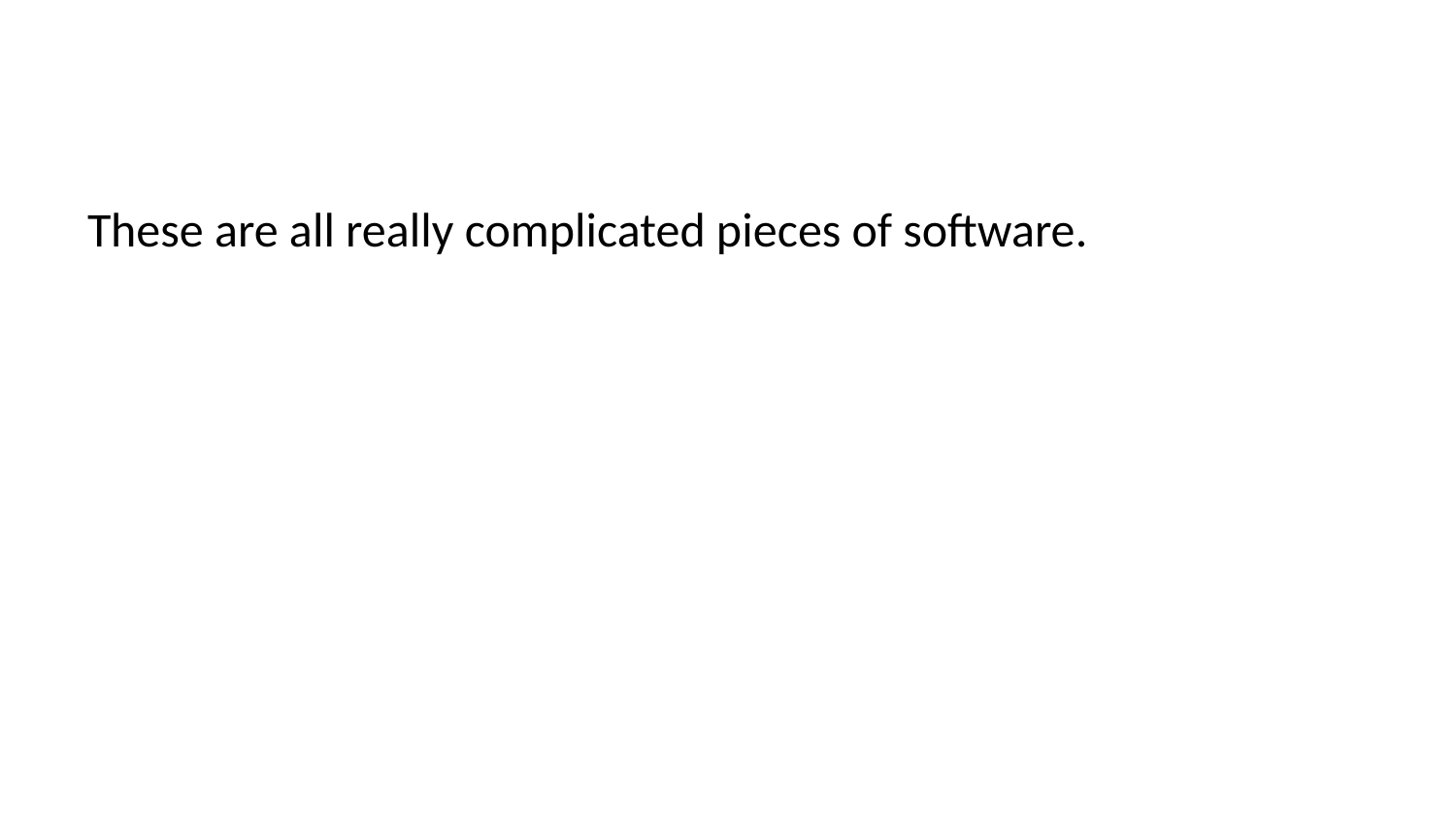

These are all really complicated pieces of software.